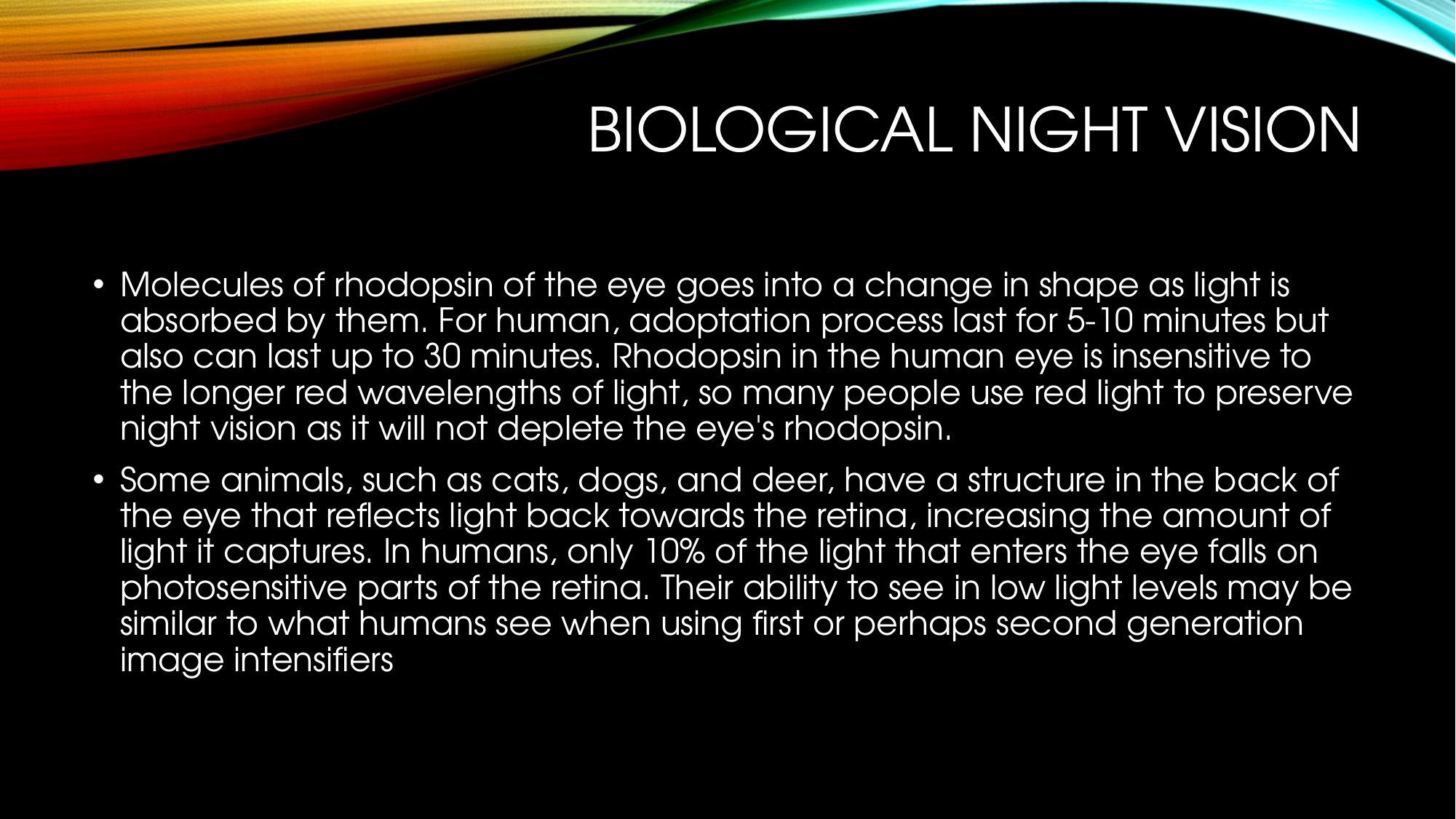

# Bıologıcal Nıght Vısıon
Molecules of rhodopsin of the eye goes into a change in shape as light is absorbed by them. For human, adoptation process last for 5-10 minutes but also can last up to 30 minutes. Rhodopsin in the human eye is insensitive to the longer red wavelengths of light, so many people use red light to preserve night vision as it will not deplete the eye's rhodopsin.
Some animals, such as cats, dogs, and deer, have a structure in the back of the eye that reflects light back towards the retina, increasing the amount of light it captures. In humans, only 10% of the light that enters the eye falls on photosensitive parts of the retina. Their ability to see in low light levels may be similar to what humans see when using first or perhaps second generation image intensifiers